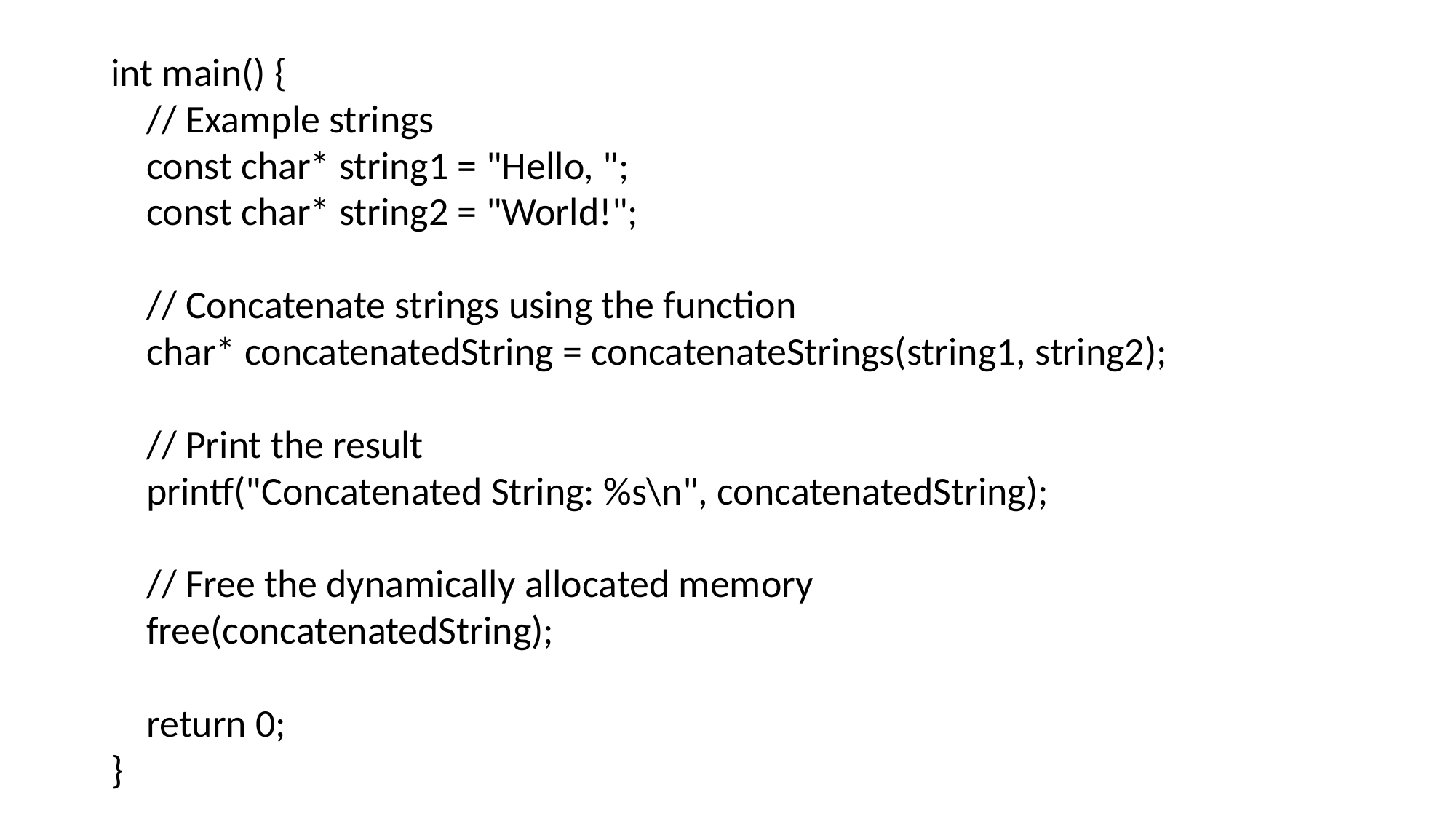

int main() {
    // Example strings
    const char* string1 = "Hello, ";
    const char* string2 = "World!";

    // Concatenate strings using the function
    char* concatenatedString = concatenateStrings(string1, string2);

    // Print the result
    printf("Concatenated String: %s\n", concatenatedString);

    // Free the dynamically allocated memory
    free(concatenatedString);

    return 0;
}